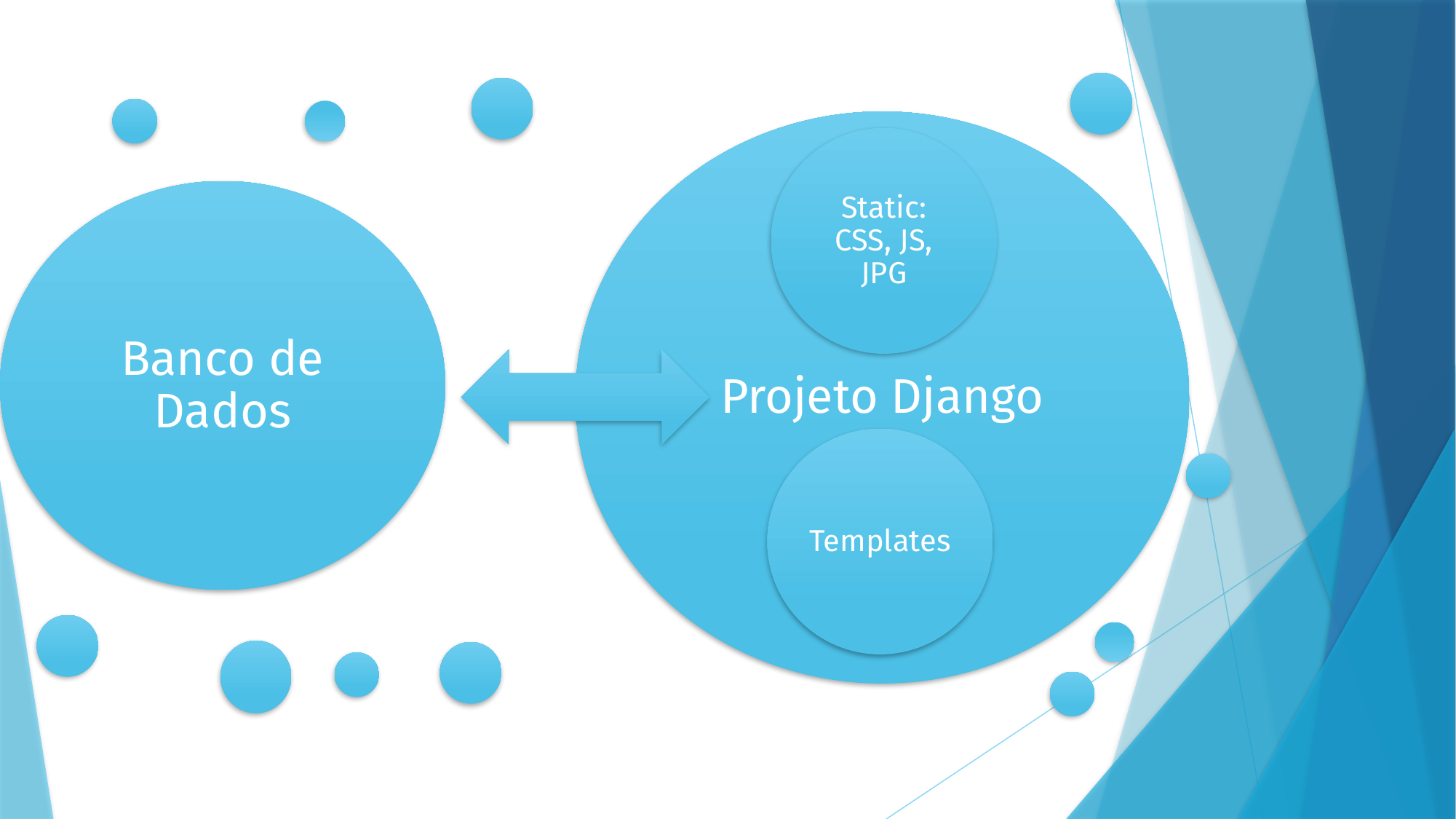

Projeto Django
Templates
Static: CSS, JS, JPG

Banco de Dados